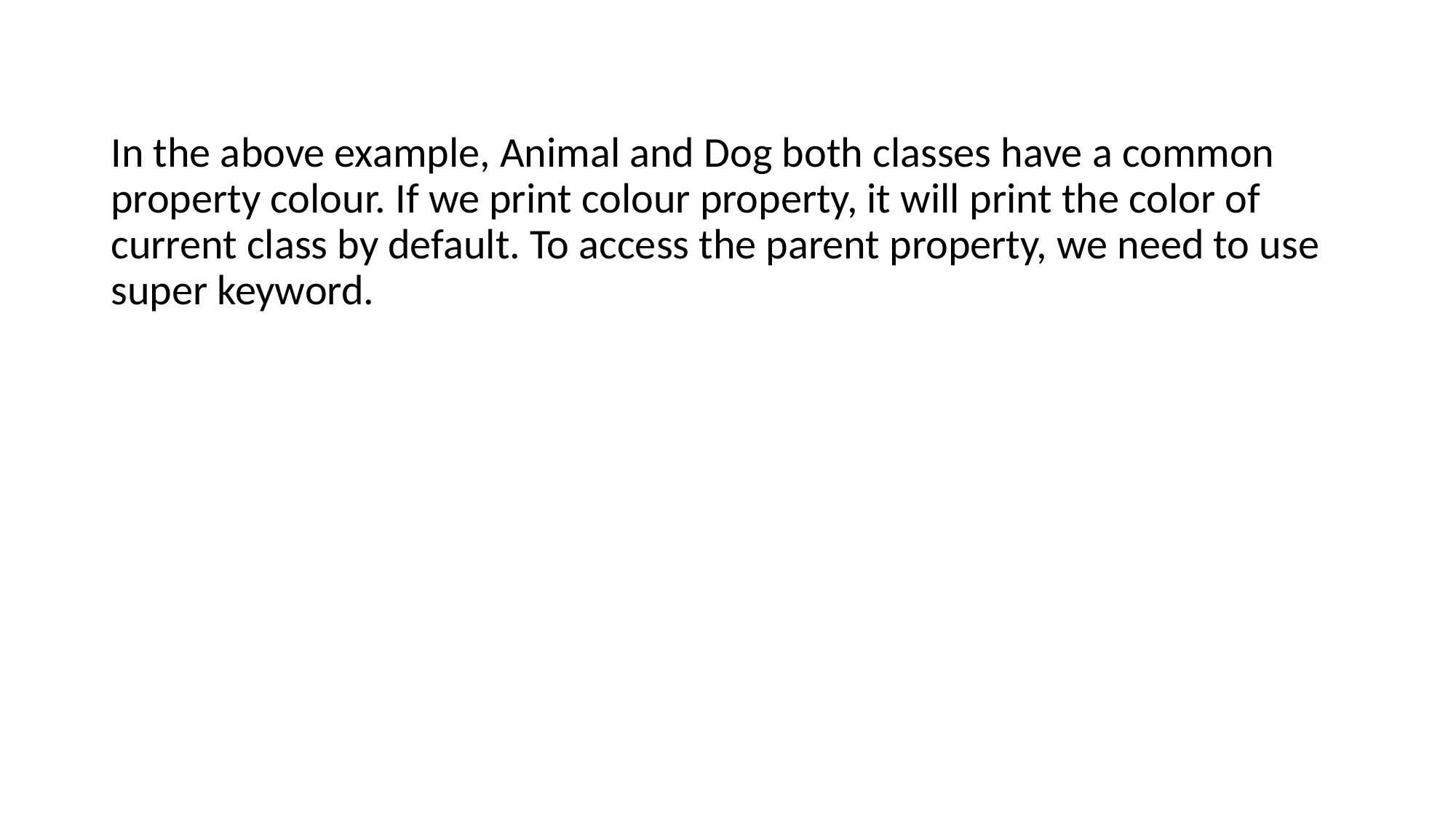

In the above example, Animal and Dog both classes have a common property colour. If we print colour property, it will print the color of current class by default. To access the parent property, we need to use super keyword.